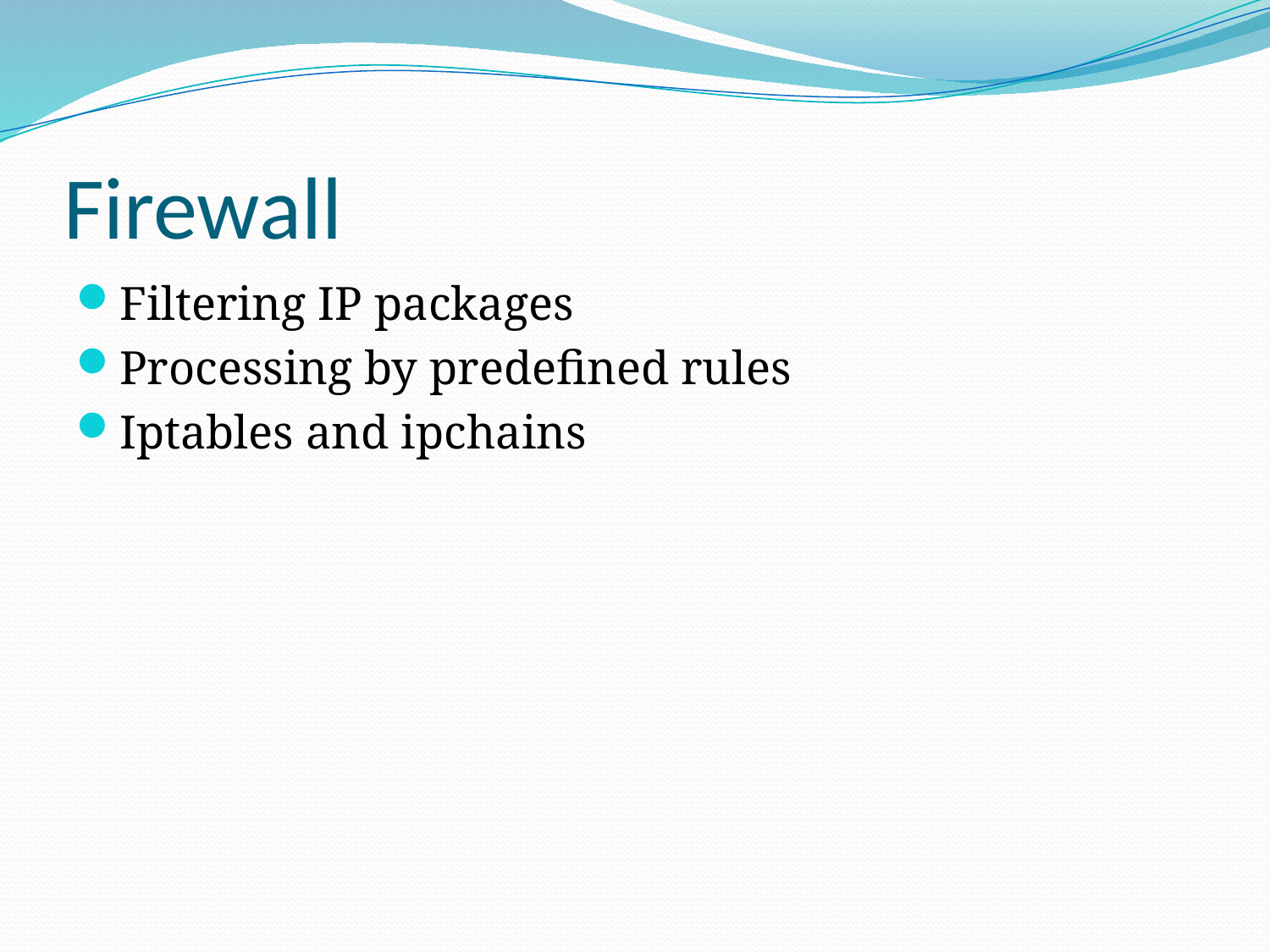

# Firewall
Filtering IP packages
Processing by predefined rules
Iptables and ipchains